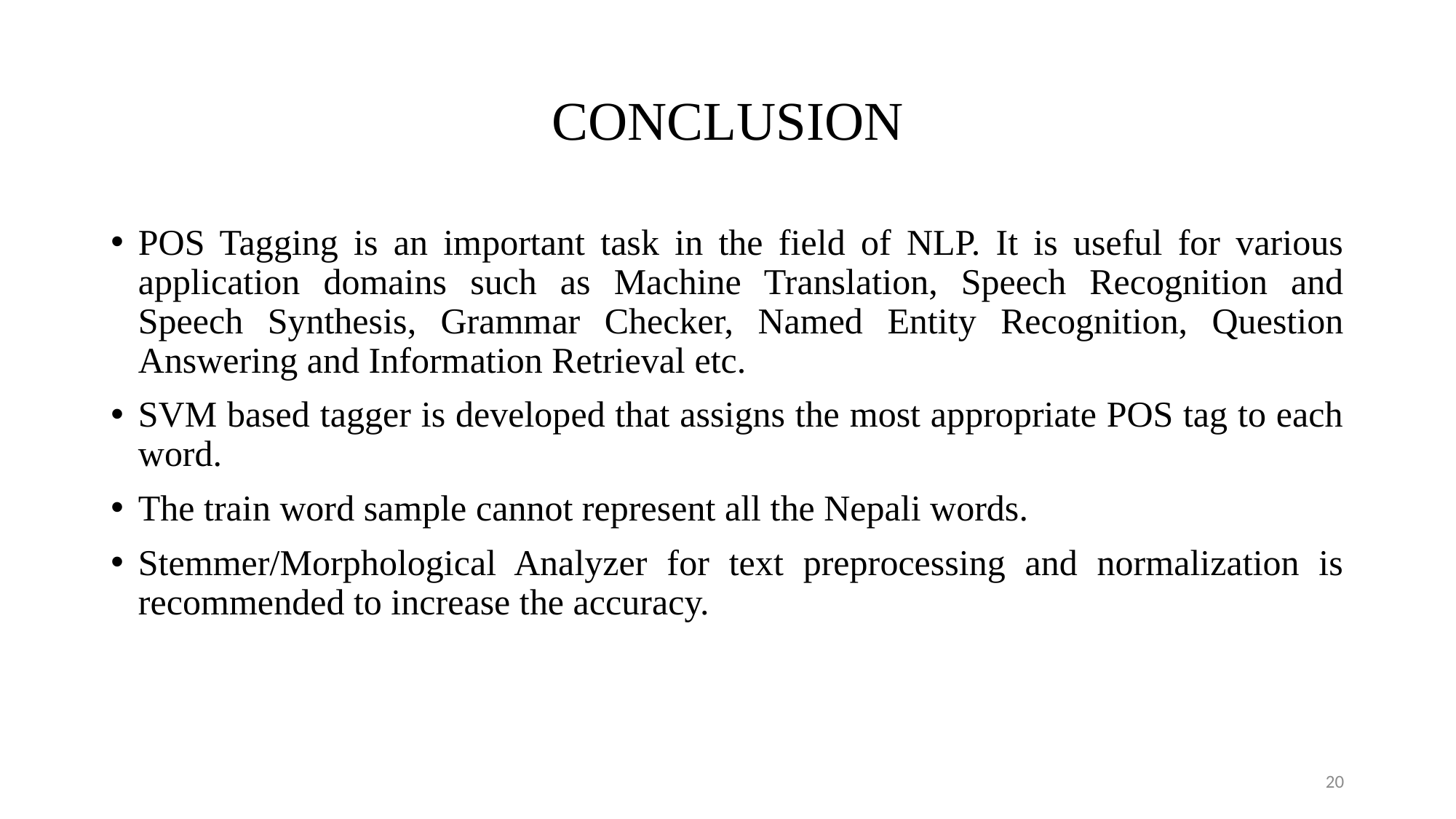

# CONCLUSION
POS Tagging is an important task in the field of NLP. It is useful for various application domains such as Machine Translation, Speech Recognition and Speech Synthesis, Grammar Checker, Named Entity Recognition, Question Answering and Information Retrieval etc.
SVM based tagger is developed that assigns the most appropriate POS tag to each word.
The train word sample cannot represent all the Nepali words.
Stemmer/Morphological Analyzer for text preprocessing and normalization is recommended to increase the accuracy.

20